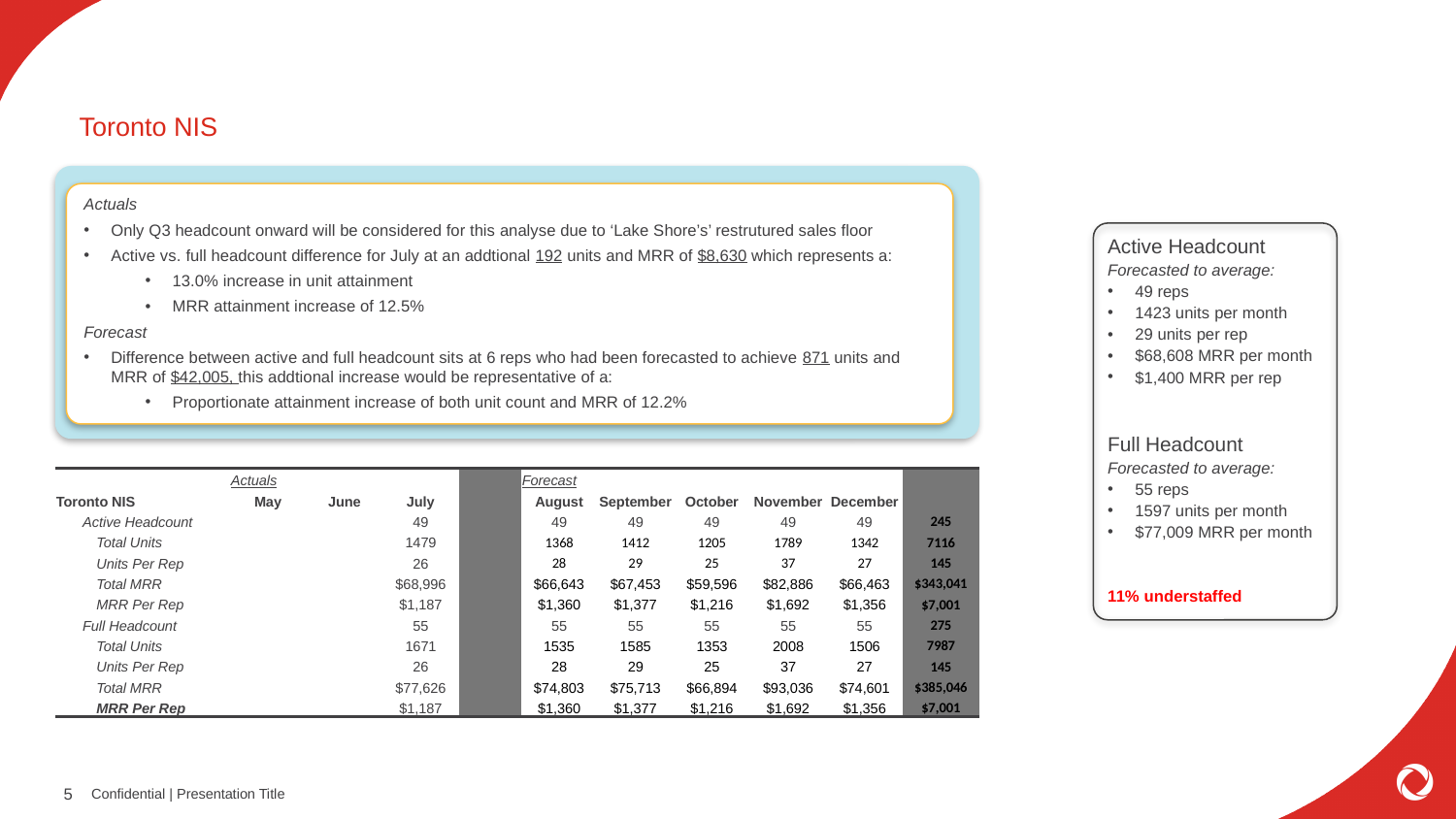

#
Toronto NIS

Actuals
Only Q3 headcount onward will be considered for this analyse due to ‘Lake Shore’s’ restrutured sales floor
Active vs. full headcount difference for July at an addtional 192 units and MRR of $8,630 which represents a:
13.0% increase in unit attainment
MRR attainment increase of 12.5%
Forecast
Difference between active and full headcount sits at 6 reps who had been forecasted to achieve 871 units and MRR of $42,005, this addtional increase would be representative of a:
Proportionate attainment increase of both unit count and MRR of 12.2%

Active Headcount
Forecasted to average:
49 reps
1423 units per month
29 units per rep
$68,608 MRR per month
$1,400 MRR per rep

Full Headcount
Forecasted to average:
55 reps
1597 units per month
$77,009 MRR per month

11% understaffed
|  | Actuals |  |  |  | Forecast |  |  |  |  |  |
| --- | --- | --- | --- | --- | --- | --- | --- | --- | --- | --- |
| Toronto NIS | May | June | July |  | August | September | October | November | December |  |
| Active Headcount |  |  | 49 |  | 49 | 49 | 49 | 49 | 49 | 245 |
| Total Units |  |  | 1479 |  | 1368 | 1412 | 1205 | 1789 | 1342 | 7116 |
| Units Per Rep |  |  | 26 |  | 28 | 29 | 25 | 37 | 27 | 145 |
| Total MRR |  |  | $68,996 |  | $66,643 | $67,453 | $59,596 | $82,886 | $66,463 | $343,041 |
| MRR Per Rep |  |  | $1,187 |  | $1,360 | $1,377 | $1,216 | $1,692 | $1,356 | $7,001 |
| Full Headcount |  |  | 55 |  | 55 | 55 | 55 | 55 | 55 | 275 |
| Total Units |  |  | 1671 |  | 1535 | 1585 | 1353 | 2008 | 1506 | 7987 |
| Units Per Rep |  |  | 26 |  | 28 | 29 | 25 | 37 | 27 | 145 |
| Total MRR |  |  | $77,626 |  | $74,803 | $75,713 | $66,894 | $93,036 | $74,601 | $385,046 |
| MRR Per Rep |  |  | $1,187 |  | $1,360 | $1,377 | $1,216 | $1,692 | $1,356 | $7,001 |

Confidential | Presentation Title